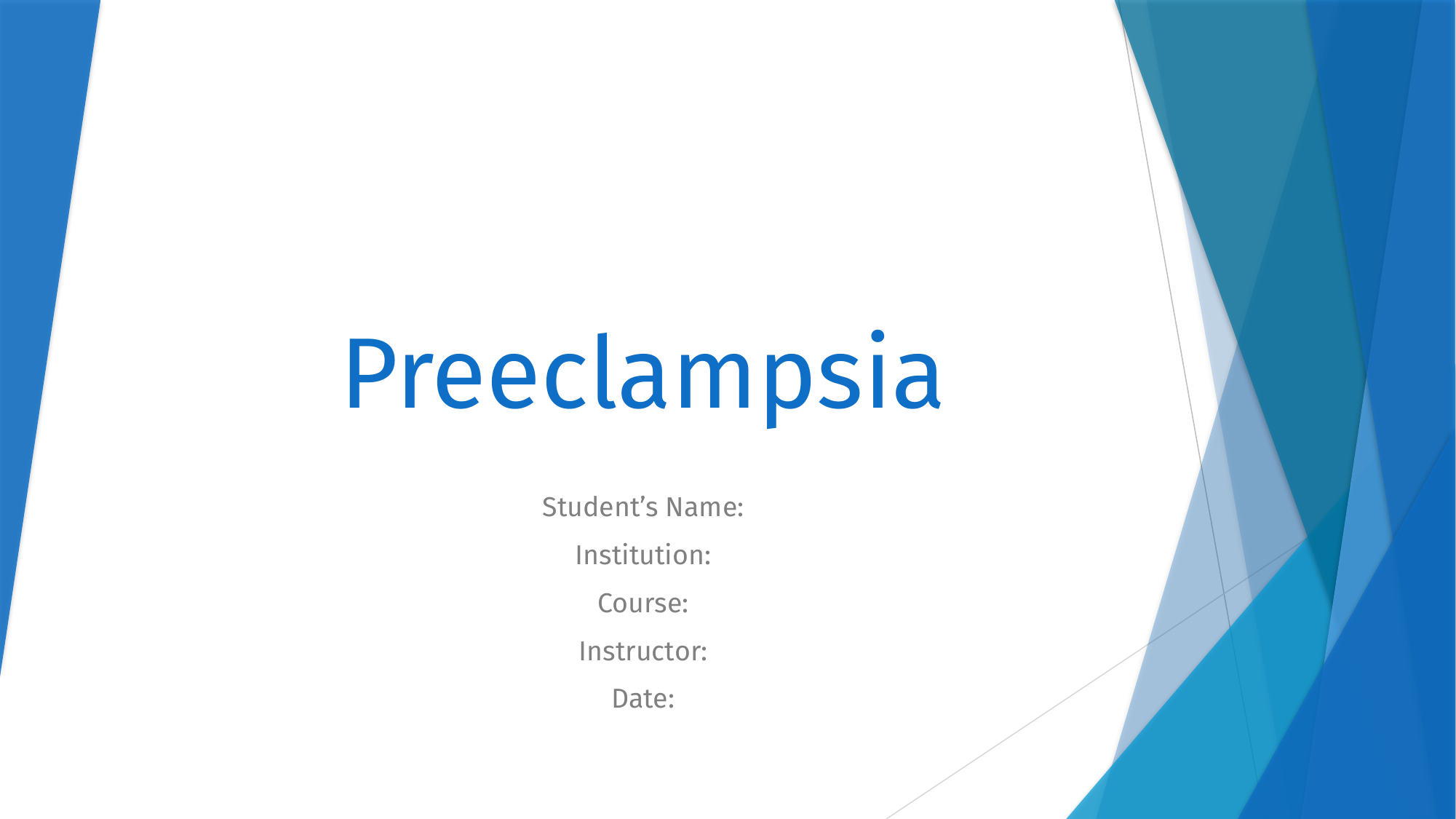

# Preeclampsia
Student’s Name:
Institution:
Course:
Instructor:
Date: